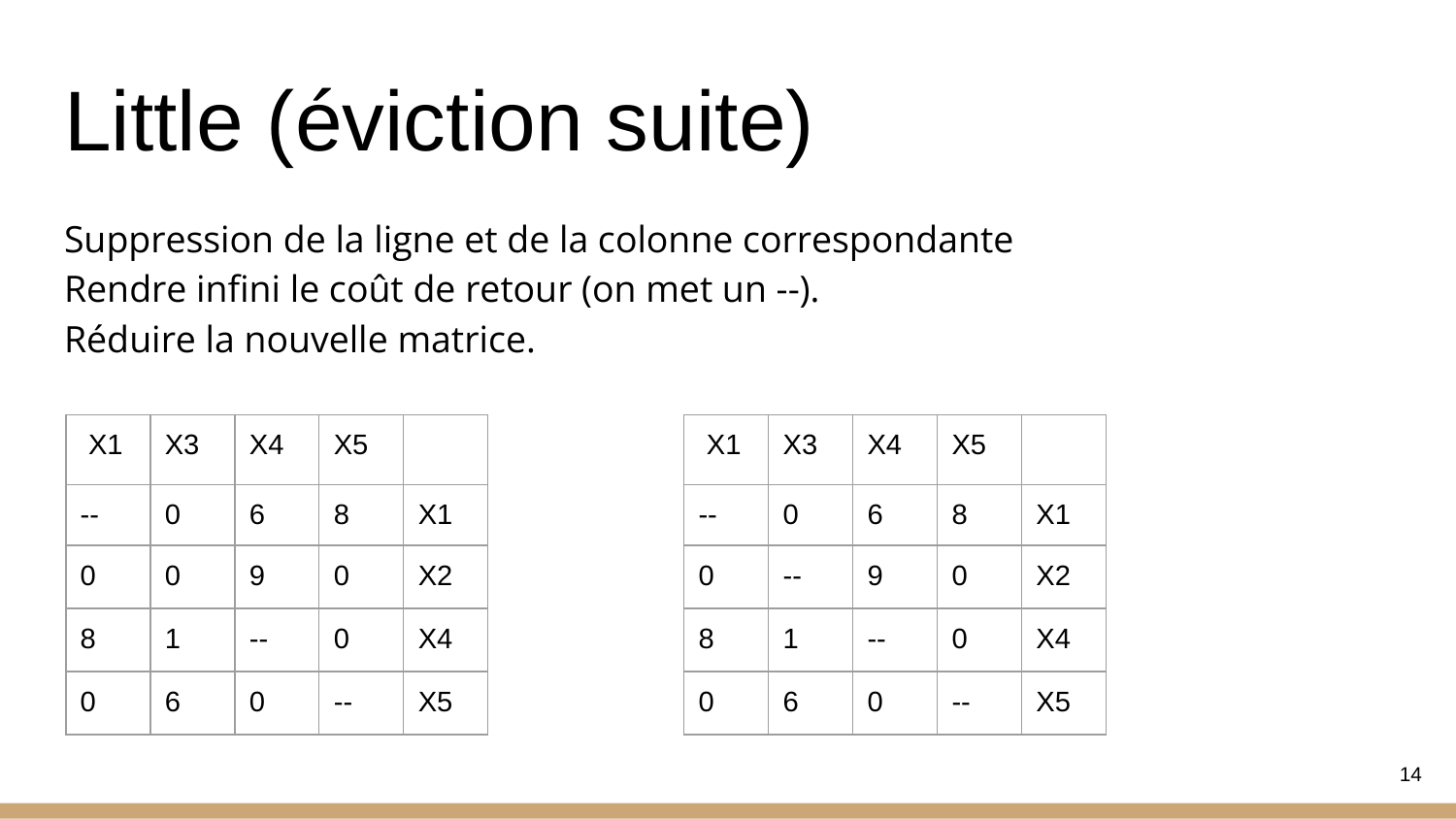

# Little (éviction suite)
Suppression de la ligne et de la colonne correspondante
Rendre infini le coût de retour (on met un --).
Réduire la nouvelle matrice.

| X1 | X3 | X4 | X5 |  |
| --- | --- | --- | --- | --- |
| -- | 0 | 6 | 8 | X1 |
| 0 | 0 | 9 | 0 | X2 |
| 8 | 1 | -- | 0 | X4 |
| 0 | 6 | 0 | -- | X5 |
| X1 | X3 | X4 | X5 |  |
| --- | --- | --- | --- | --- |
| -- | 0 | 6 | 8 | X1 |
| 0 | -- | 9 | 0 | X2 |
| 8 | 1 | -- | 0 | X4 |
| 0 | 6 | 0 | -- | X5 |
14